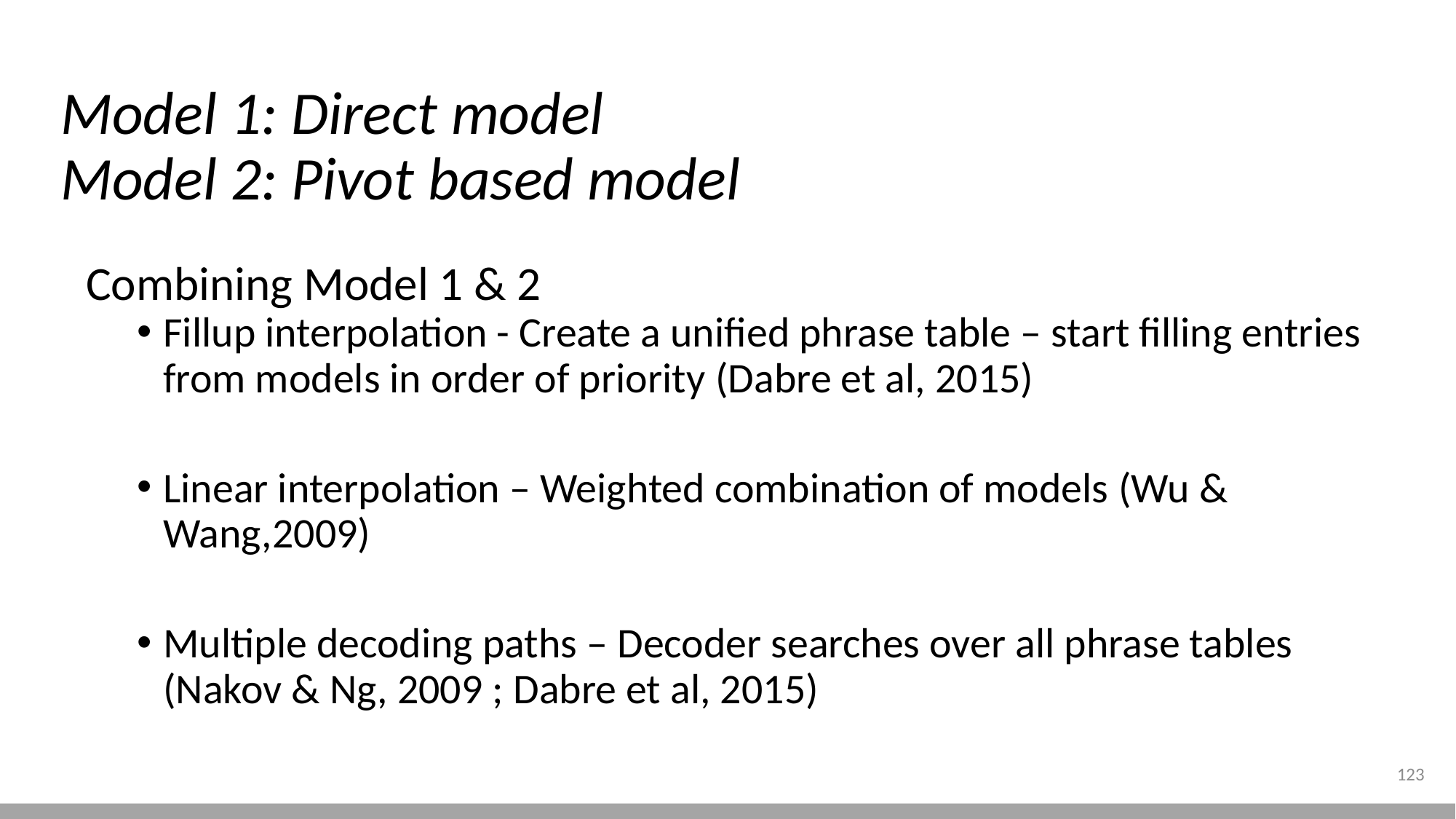

# Model 1: Direct model Model 2: Pivot based model
Combining Model 1 & 2
Fillup interpolation - Create a unified phrase table – start filling entries from models in order of priority (Dabre et al, 2015)

Linear interpolation – Weighted combination of models (Wu & Wang,2009)

Multiple decoding paths – Decoder searches over all phrase tables (Nakov & Ng, 2009 ; Dabre et al, 2015)

123